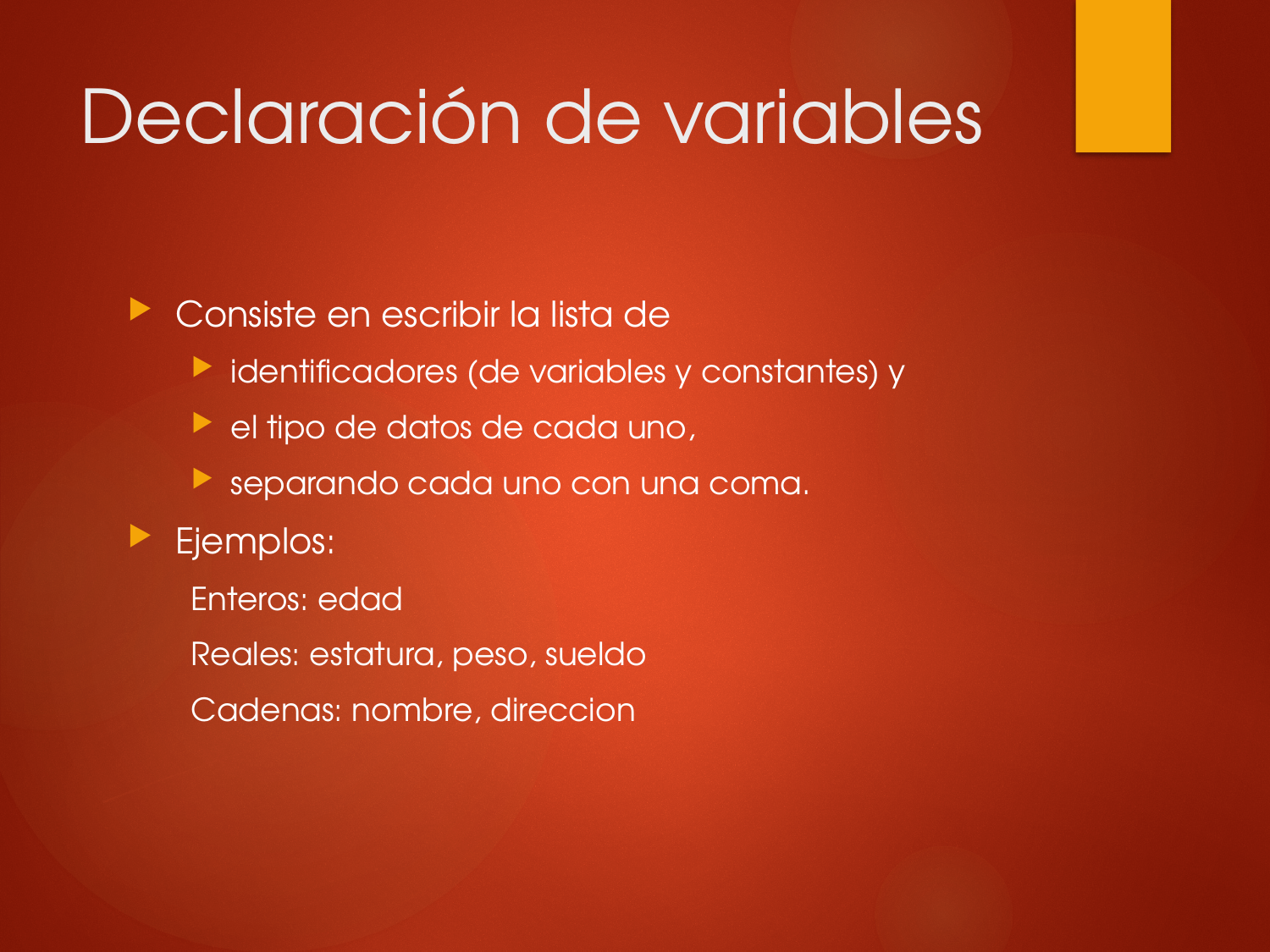

# Declaración de variables
Consiste en escribir la lista de
identificadores (de variables y constantes) y
el tipo de datos de cada uno,
separando cada uno con una coma.
Ejemplos:
Enteros: edad
Reales: estatura, peso, sueldo
Cadenas: nombre, direccion